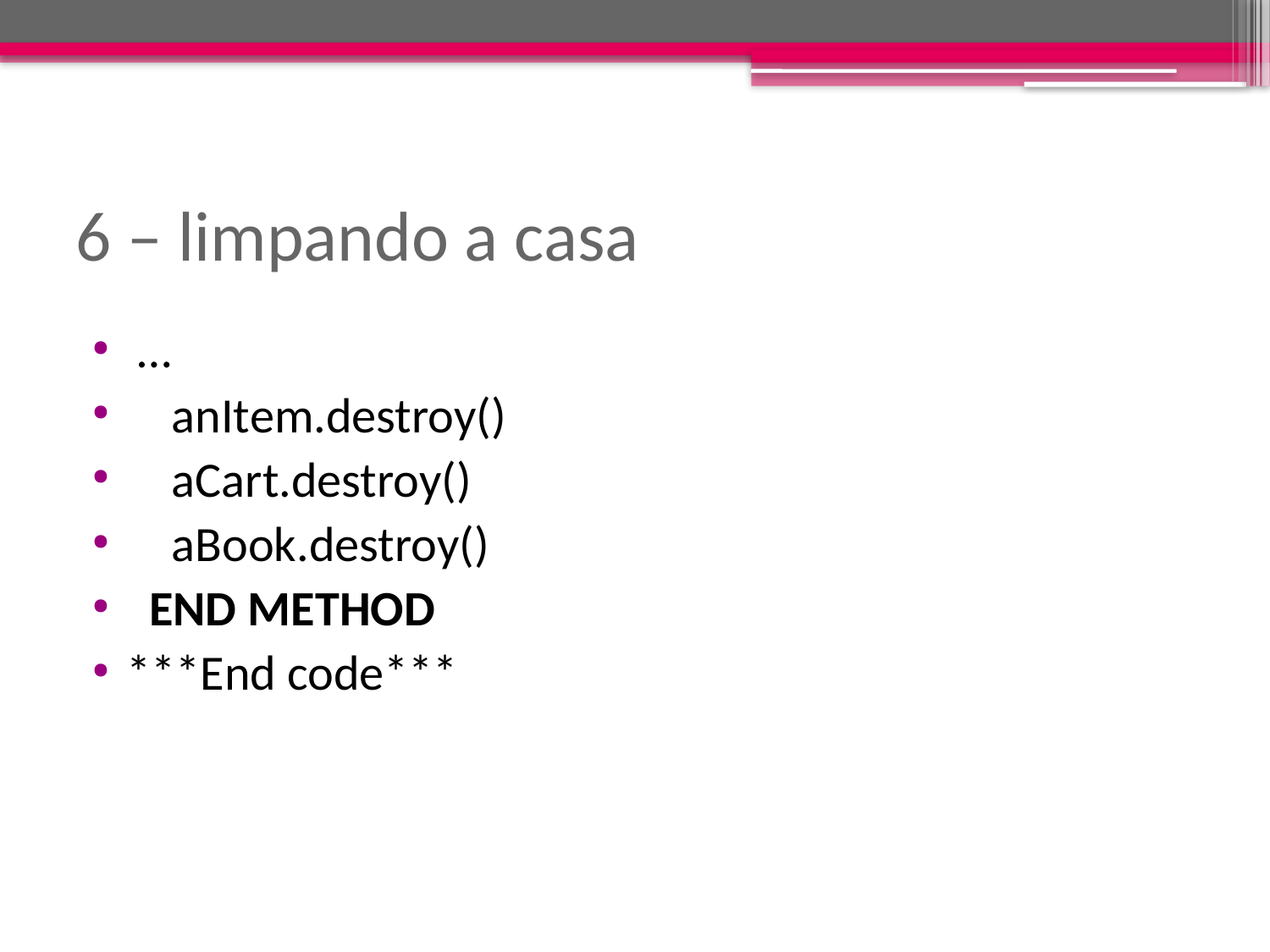

# 6 – limpando a casa
 …
    anItem.destroy()
    aCart.destroy()
    aBook.destroy()
  END METHOD
***End code***